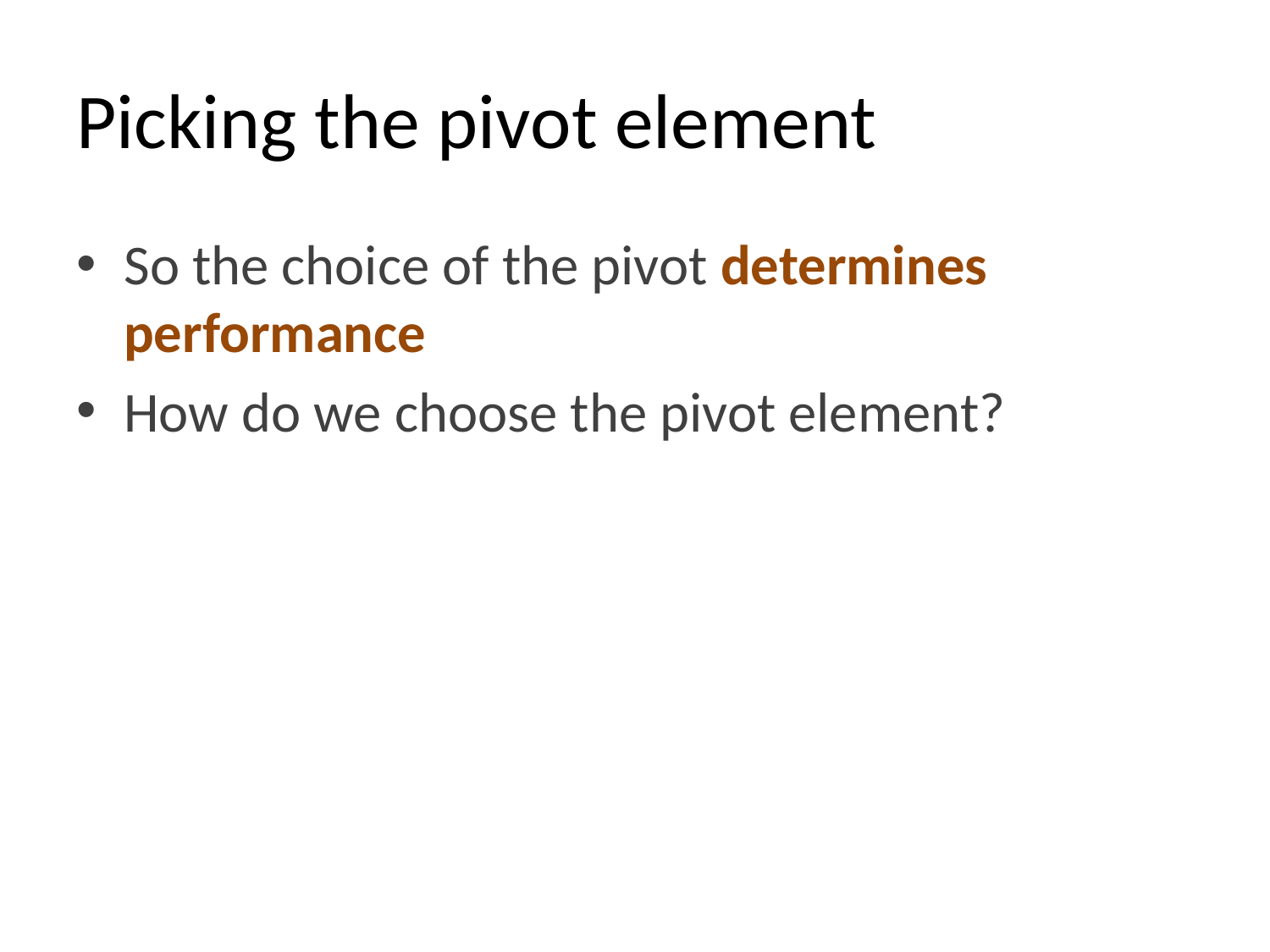

# Picking the pivot element
So the choice of the pivot determines performance
How do we choose the pivot element?